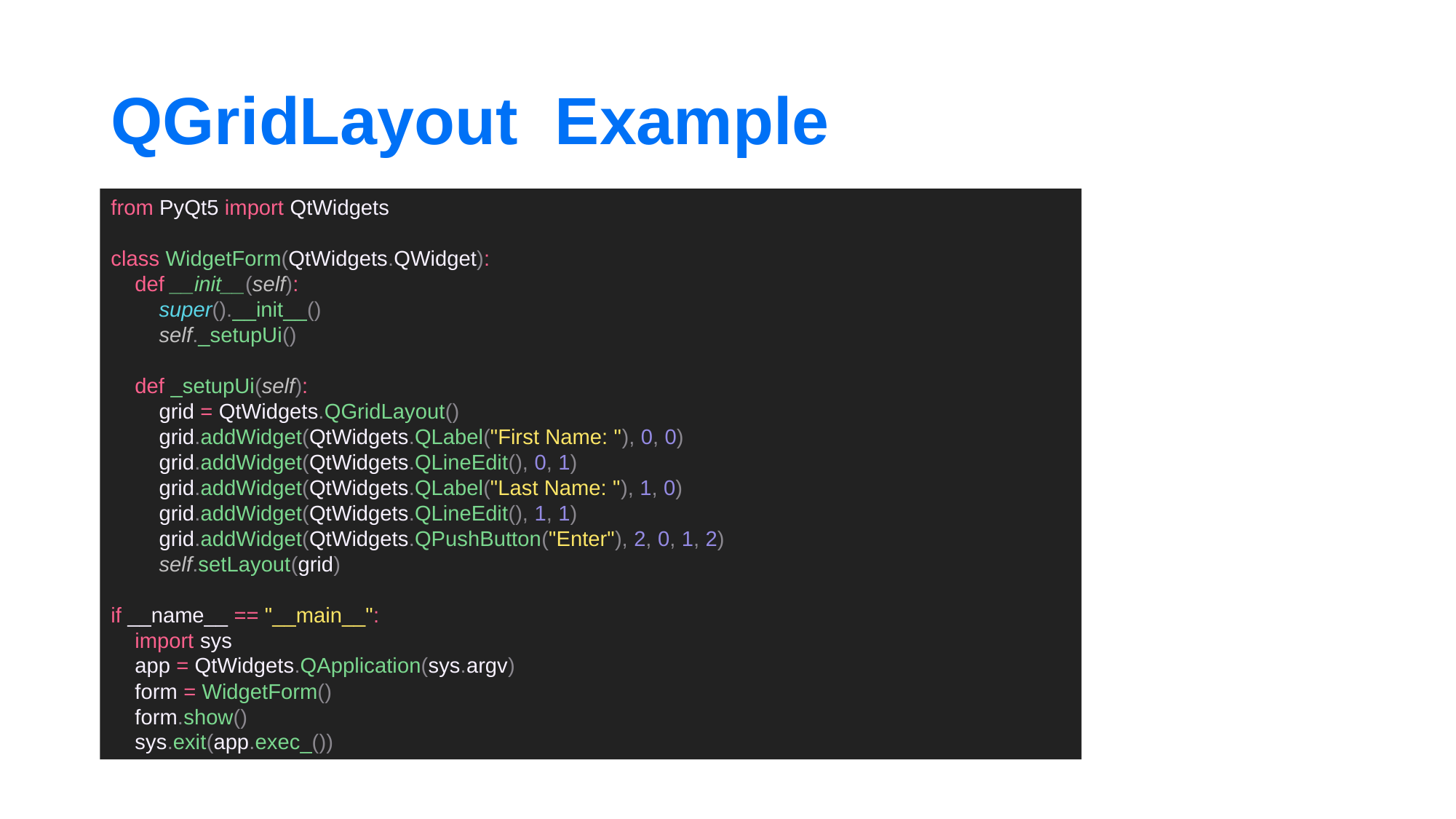

# QGridLayout  Example
from PyQt5 import QtWidgets
class WidgetForm(QtWidgets.QWidget):
    def __init__(self):
        super().__init__()
        self._setupUi()
    def _setupUi(self):
        grid = QtWidgets.QGridLayout()
        grid.addWidget(QtWidgets.QLabel("First Name: "), 0, 0)
        grid.addWidget(QtWidgets.QLineEdit(), 0, 1)
        grid.addWidget(QtWidgets.QLabel("Last Name: "), 1, 0)
        grid.addWidget(QtWidgets.QLineEdit(), 1, 1)
        grid.addWidget(QtWidgets.QPushButton("Enter"), 2, 0, 1, 2)
        self.setLayout(grid)
if __name__ == "__main__":
    import sys
    app = QtWidgets.QApplication(sys.argv)
    form = WidgetForm()
    form.show()
    sys.exit(app.exec_())